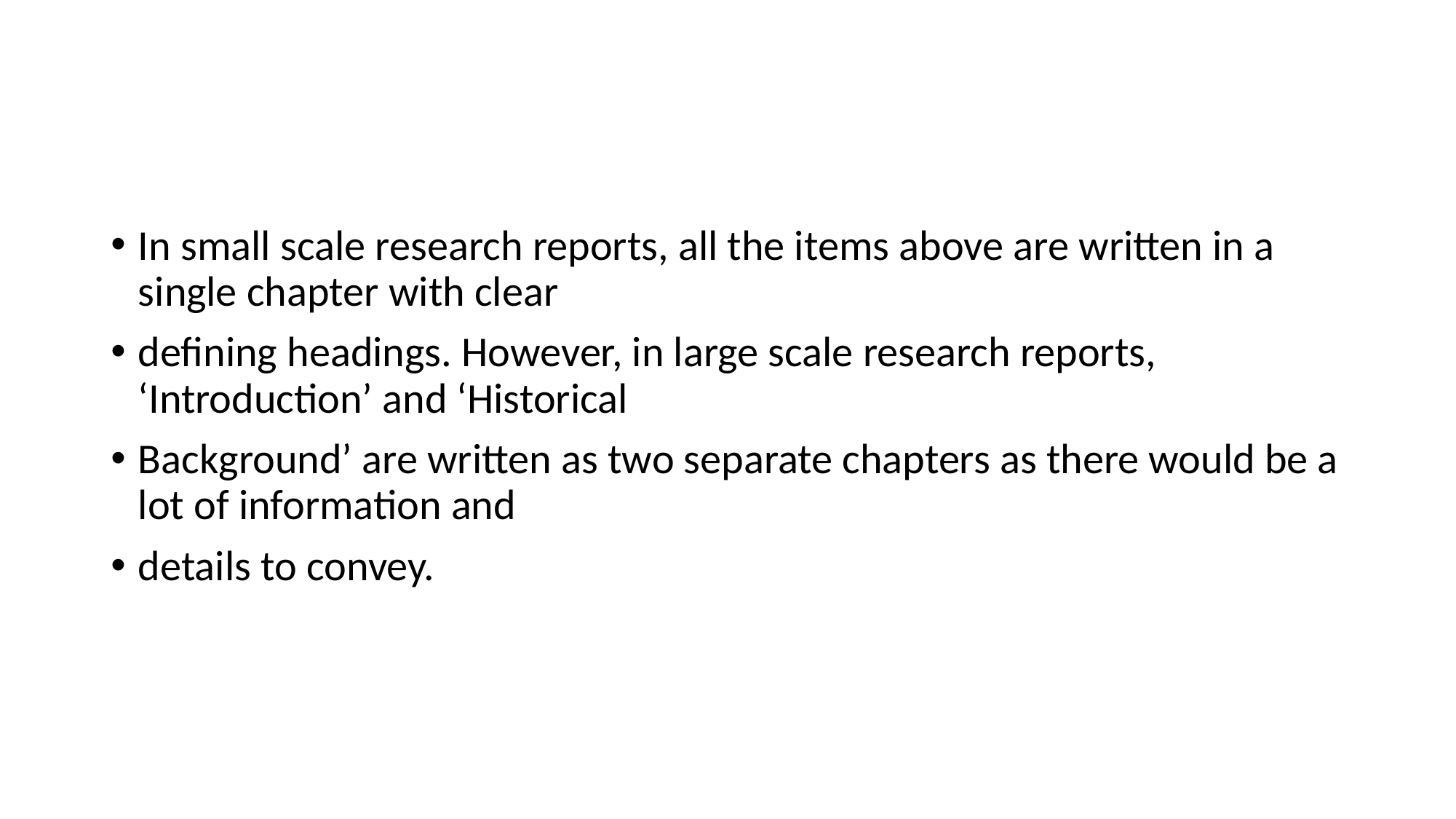

#
In small scale research reports, all the items above are written in a single chapter with clear
defining headings. However, in large scale research reports, ‘Introduction’ and ‘Historical
Background’ are written as two separate chapters as there would be a lot of information and
details to convey.